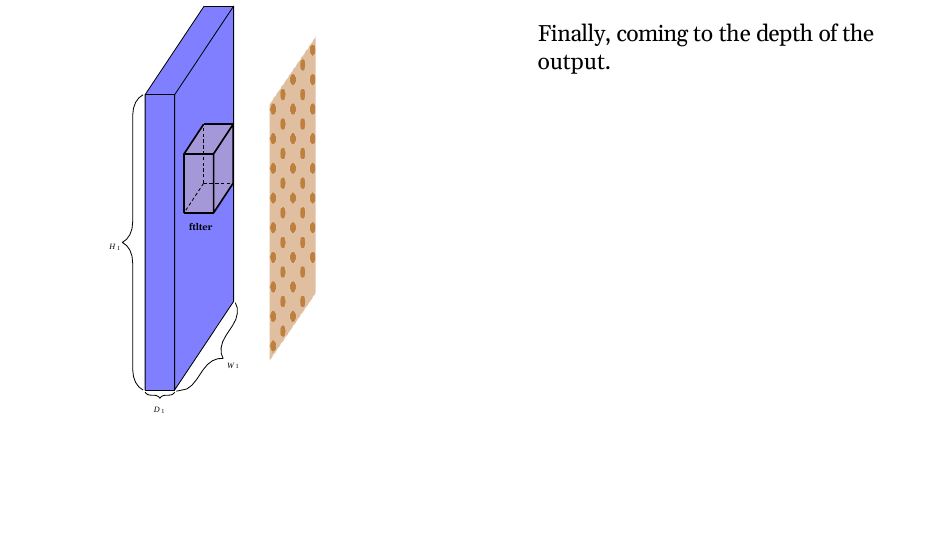

# Finally, coming to the depth of the  output.

ftlter
H1

W1

D1